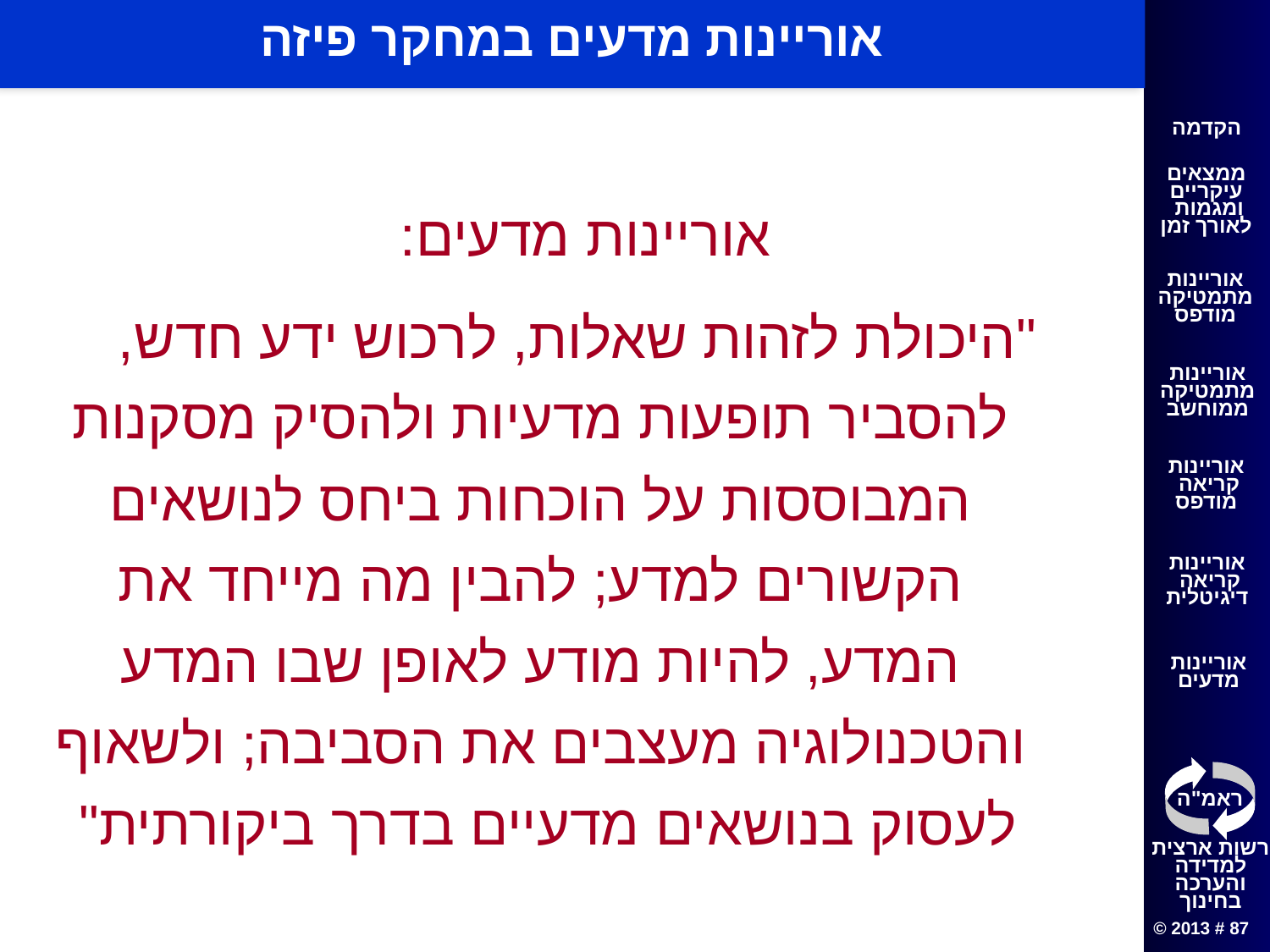

# אוריינות מדעים במחקר פיזה

	אוריינות מדעים:
"היכולת לזהות שאלות, לרכוש ידע חדש, להסביר תופעות מדעיות ולהסיק מסקנות המבוססות על הוכחות ביחס לנושאים הקשורים למדע; להבין מה מייחד את המדע, להיות מודע לאופן שבו המדע והטכנולוגיה מעצבים את הסביבה; ולשאוף לעסוק בנושאים מדעיים בדרך ביקורתית"